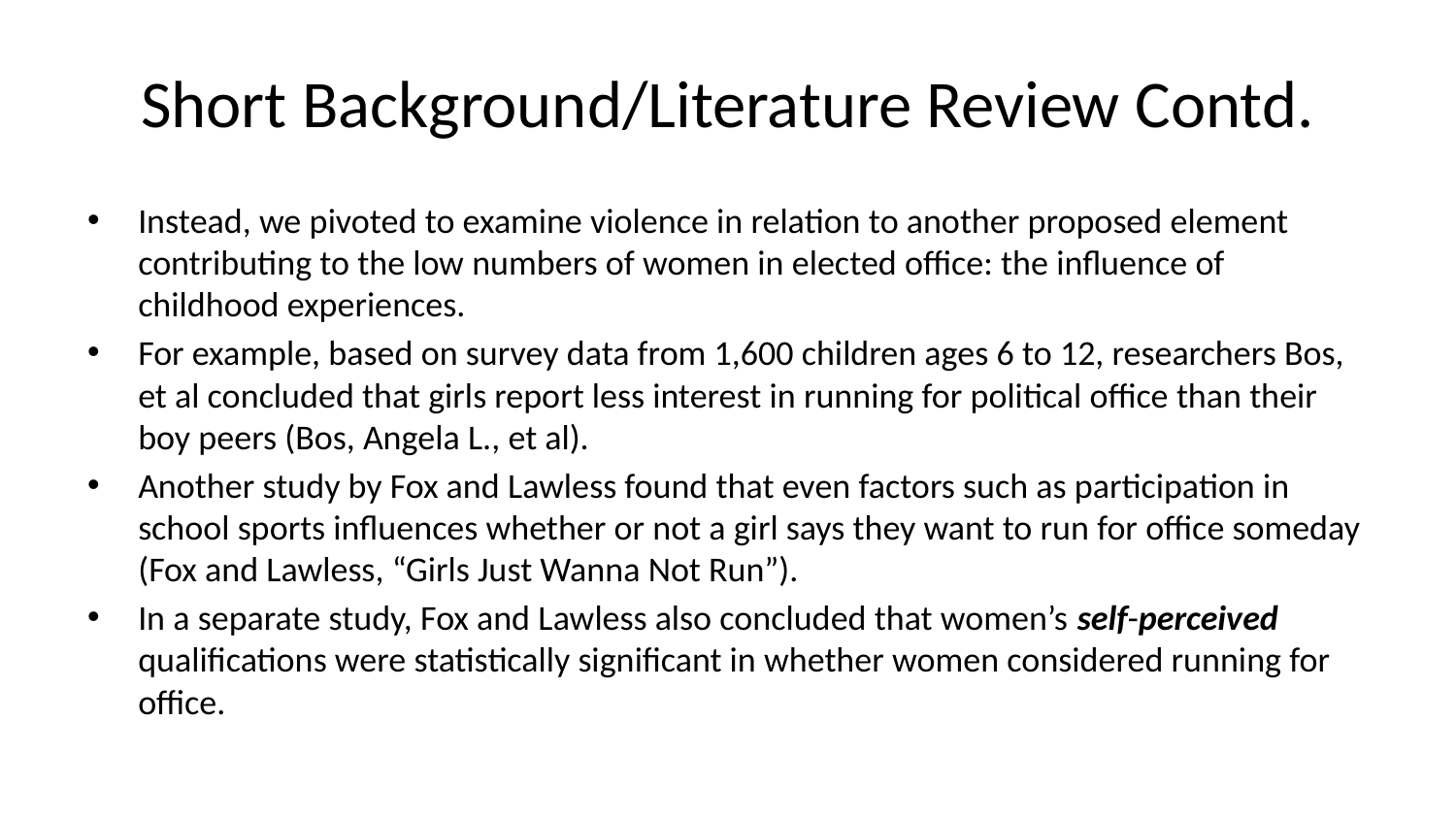

# Short Background/Literature Review Contd.
Instead, we pivoted to examine violence in relation to another proposed element contributing to the low numbers of women in elected office: the influence of childhood experiences.
For example, based on survey data from 1,600 children ages 6 to 12, researchers Bos, et al concluded that girls report less interest in running for political office than their boy peers (Bos, Angela L., et al).
Another study by Fox and Lawless found that even factors such as participation in school sports influences whether or not a girl says they want to run for office someday (Fox and Lawless, “Girls Just Wanna Not Run”).
In a separate study, Fox and Lawless also concluded that women’s self-perceived qualifications were statistically significant in whether women considered running for office.